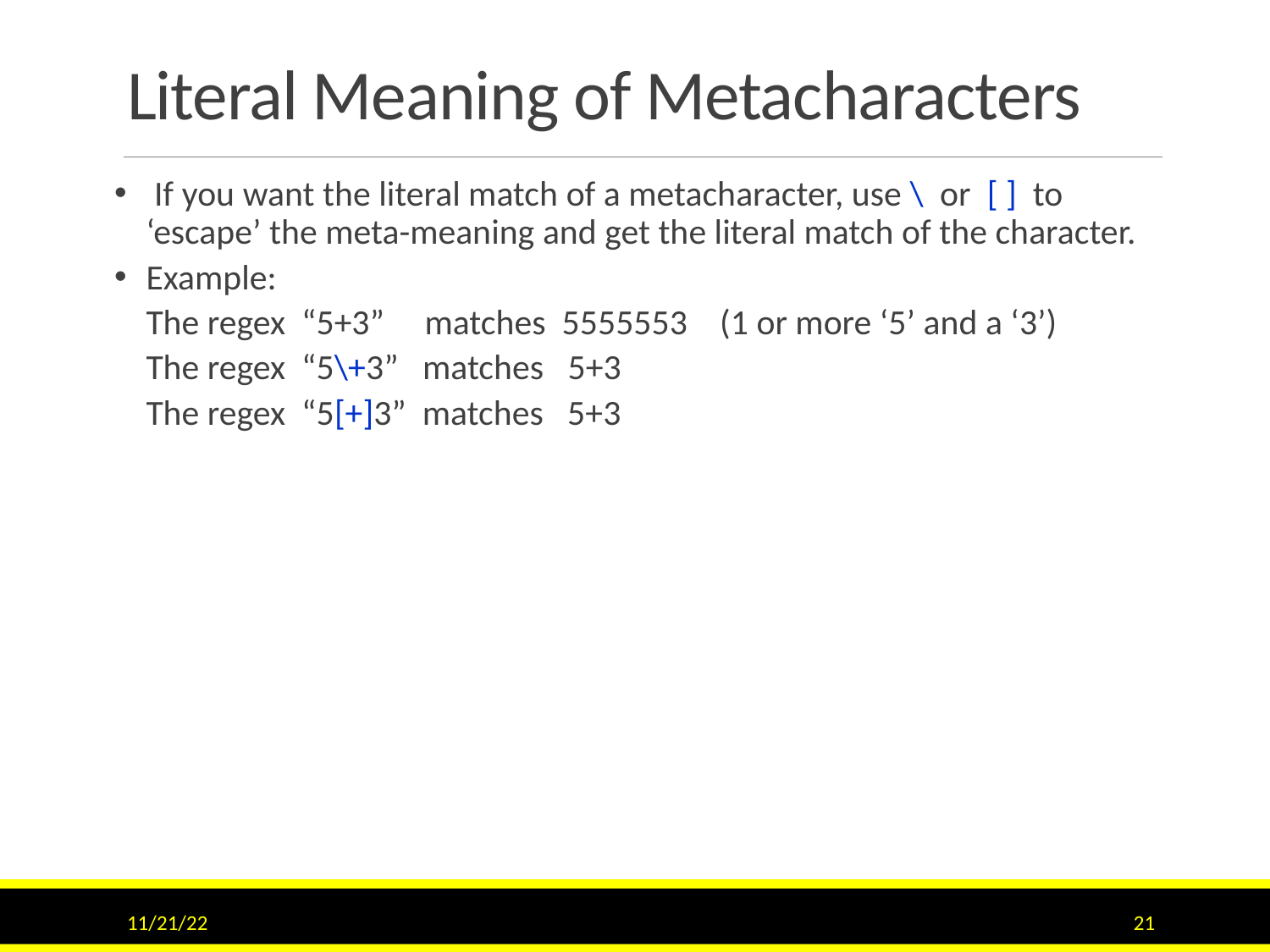

# Literal Meaning of Metacharacters
 If you want the literal match of a metacharacter, use \  or  [ ]  to ‘escape’ the meta-meaning and get the literal match of the character.
Example:
	The regex  “5+3”     matches  5555553    (1 or more ‘5’ and a ‘3’)
  	The regex  “5\+3”   matches   5+3
	The regex  “5[+]3”  matches   5+3

11/21/22
21